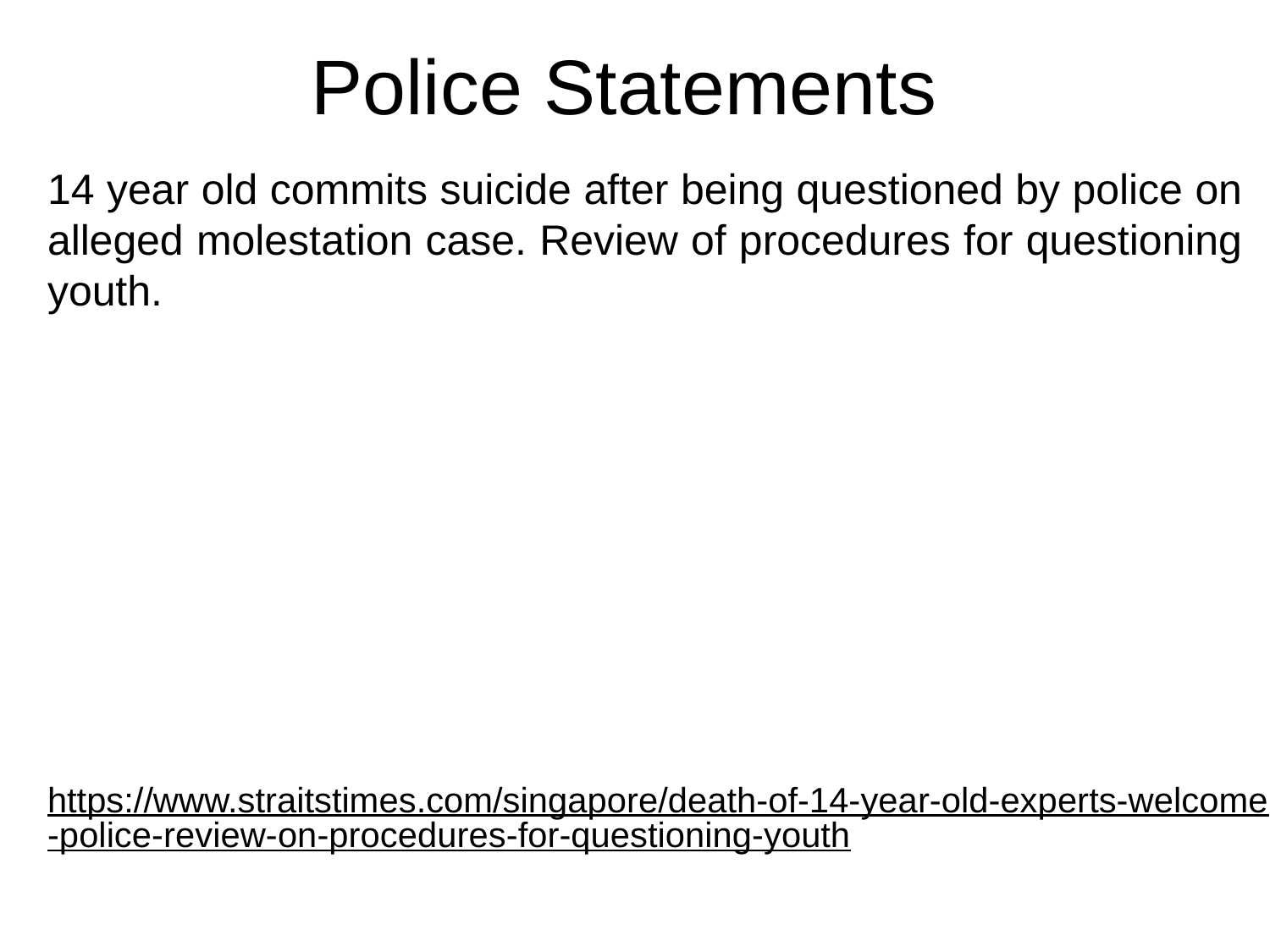

# Police Statements
14 year old commits suicide after being questioned by police on alleged molestation case. Review of procedures for questioning youth.
https://www.straitstimes.com/singapore/death-of-14-year-old-experts-welcome-police-review-on-procedures-for-questioning-youth